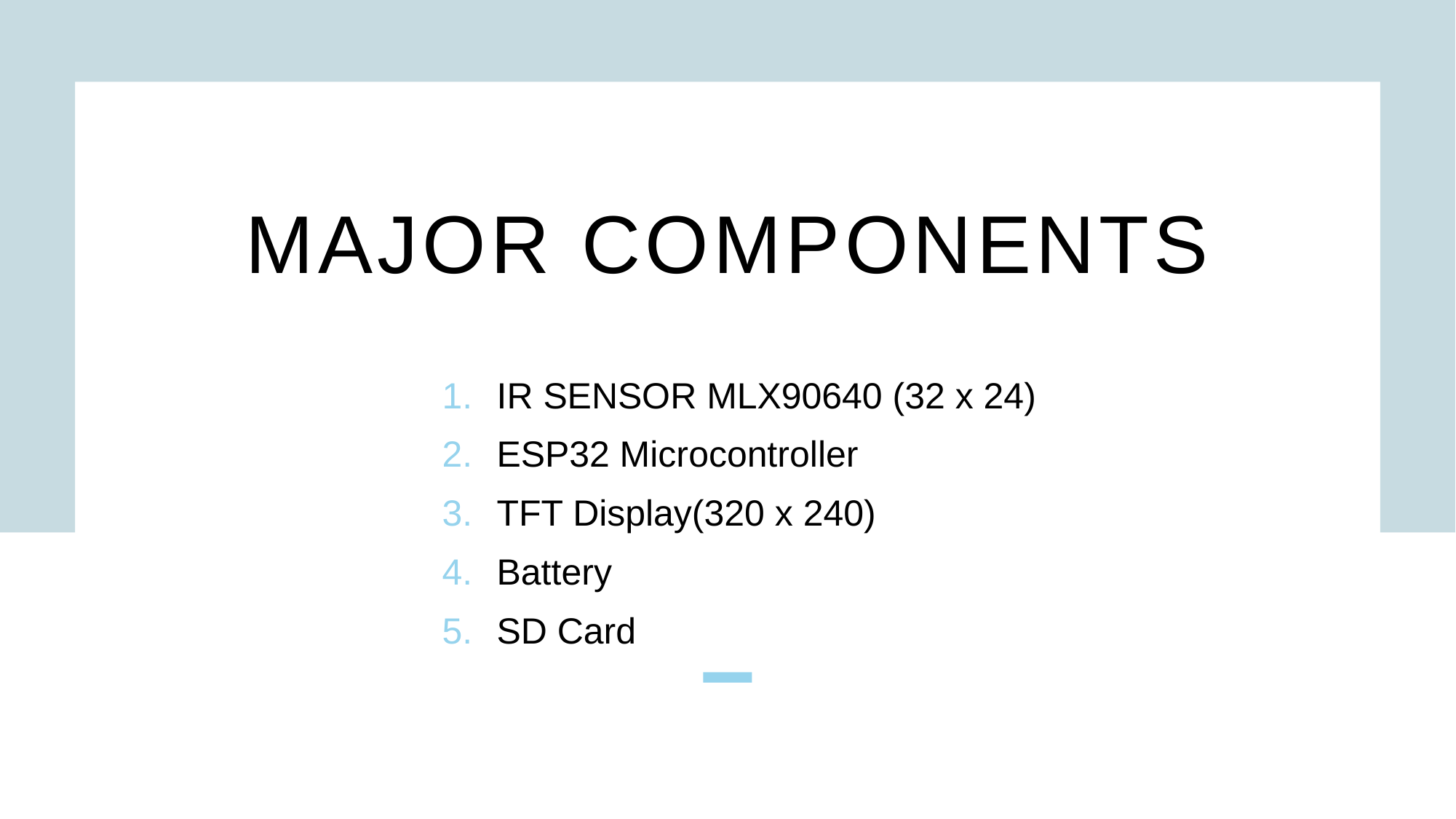

# Major Components
IR SENSOR MLX90640 (32 x 24)
ESP32 Microcontroller
TFT Display(320 x 240)
Battery
SD Card